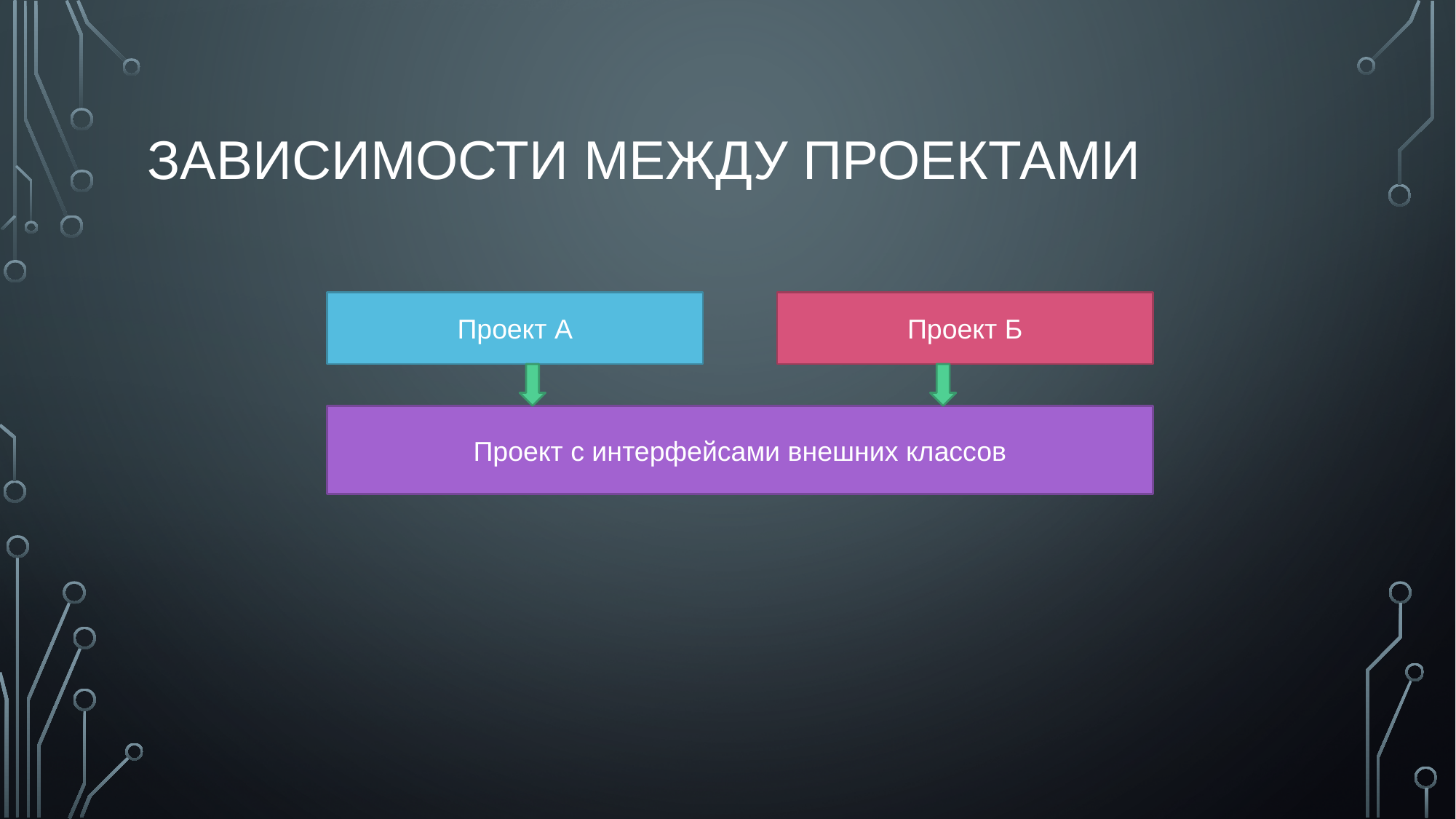

# Зависимости между проектами
Проект А
Проект Б

Проект с интерфейсами внешних классов